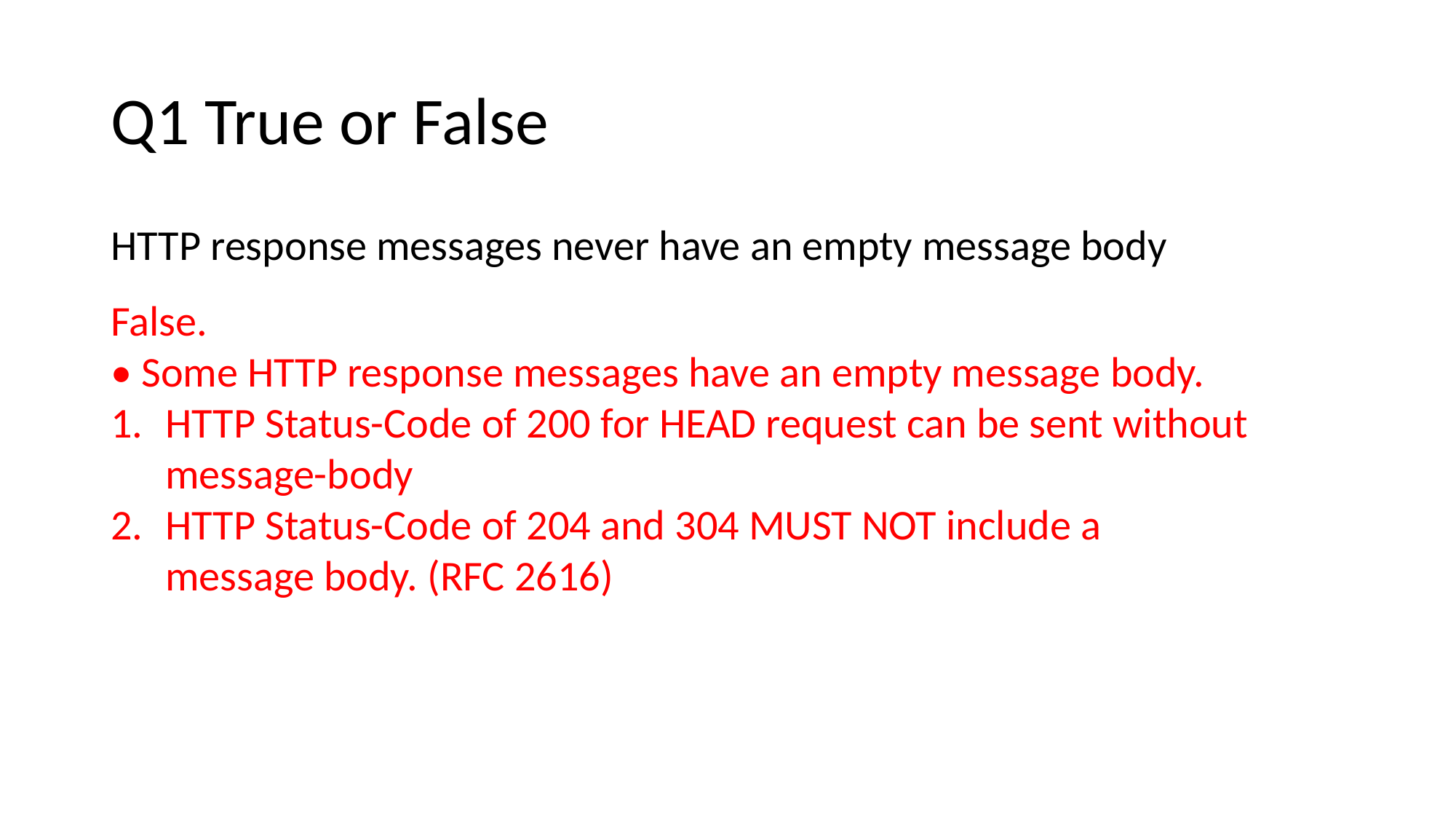

# Q1 True or False
HTTP response messages never have an empty message body
False.
• Some HTTP response messages have an empty message body.
HTTP Status-Code of 200 for HEAD request can be sent without message-body
HTTP Status-Code of 204 and 304 MUST NOT include a message body. (RFC 2616)